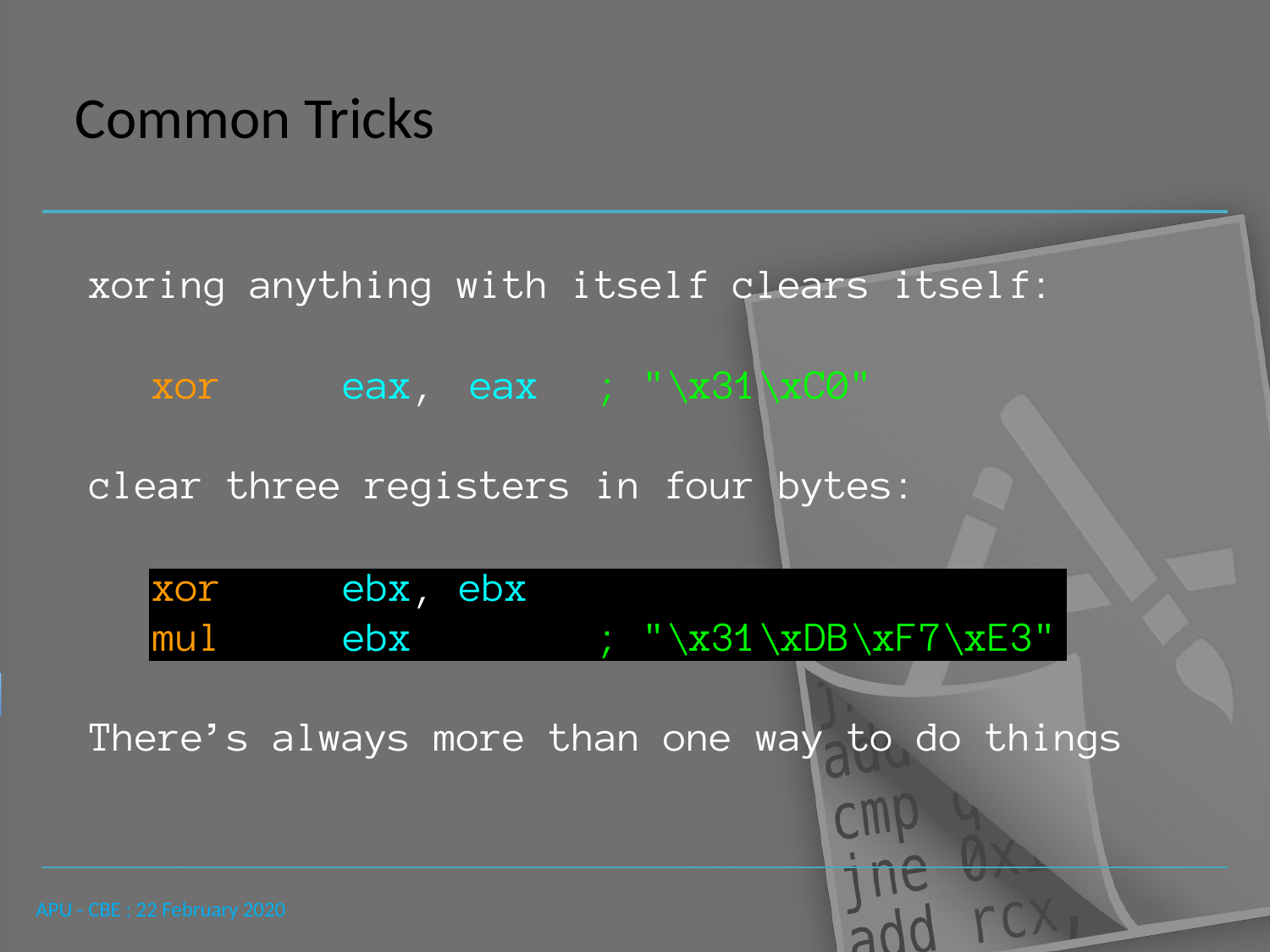

# Common Tricks

xoring anything with itself clears itself:
xor	eax,	eax	; "\x31\xC0"  clear three registers in four bytes:
| xor | ebx, | ebx |  |  |
| --- | --- | --- | --- | --- |
| mul | ebx |  | ; | "\x31\xDB\xF7\xE3" |
There’s always more than one way to do things

APU - CBE : 22 February 2020